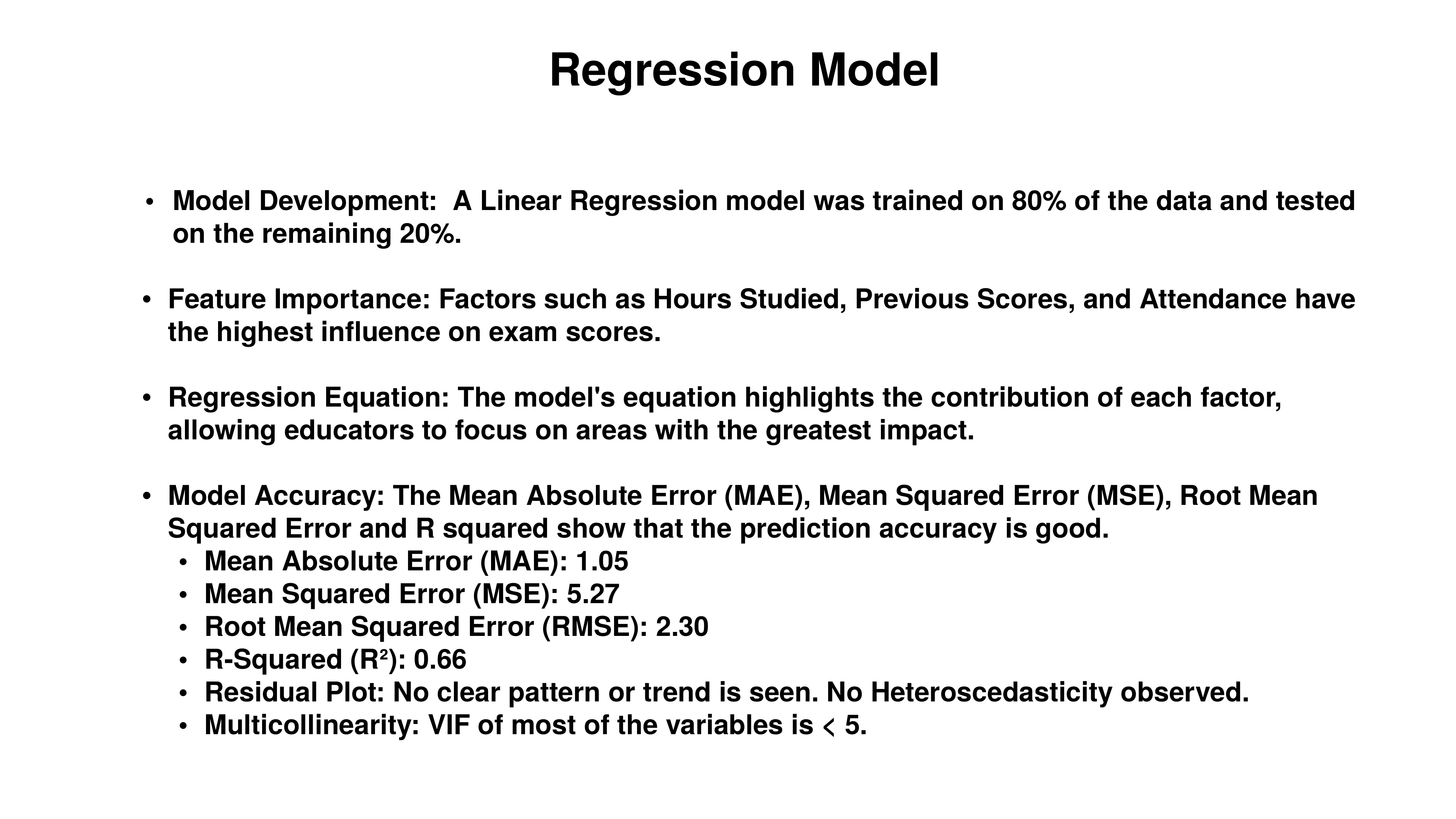

Regression Model

Model Development:  A Linear Regression model was trained on 80% of the data and tested on the remaining 20%.

Feature Importance: Factors such as Hours Studied, Previous Scores, and Attendance have the highest influence on exam scores.

Regression Equation: The model's equation highlights the contribution of each factor, allowing educators to focus on areas with the greatest impact.

Model Accuracy: The Mean Absolute Error (MAE), Mean Squared Error (MSE), Root Mean Squared Error and R squared show that the prediction accuracy is good.
Mean Absolute Error (MAE): 1.05
Mean Squared Error (MSE): 5.27
Root Mean Squared Error (RMSE): 2.30
R-Squared (R²): 0.66
Residual Plot: No clear pattern or trend is seen. No Heteroscedasticity observed.
Multicollinearity: VIF of most of the variables is < 5.